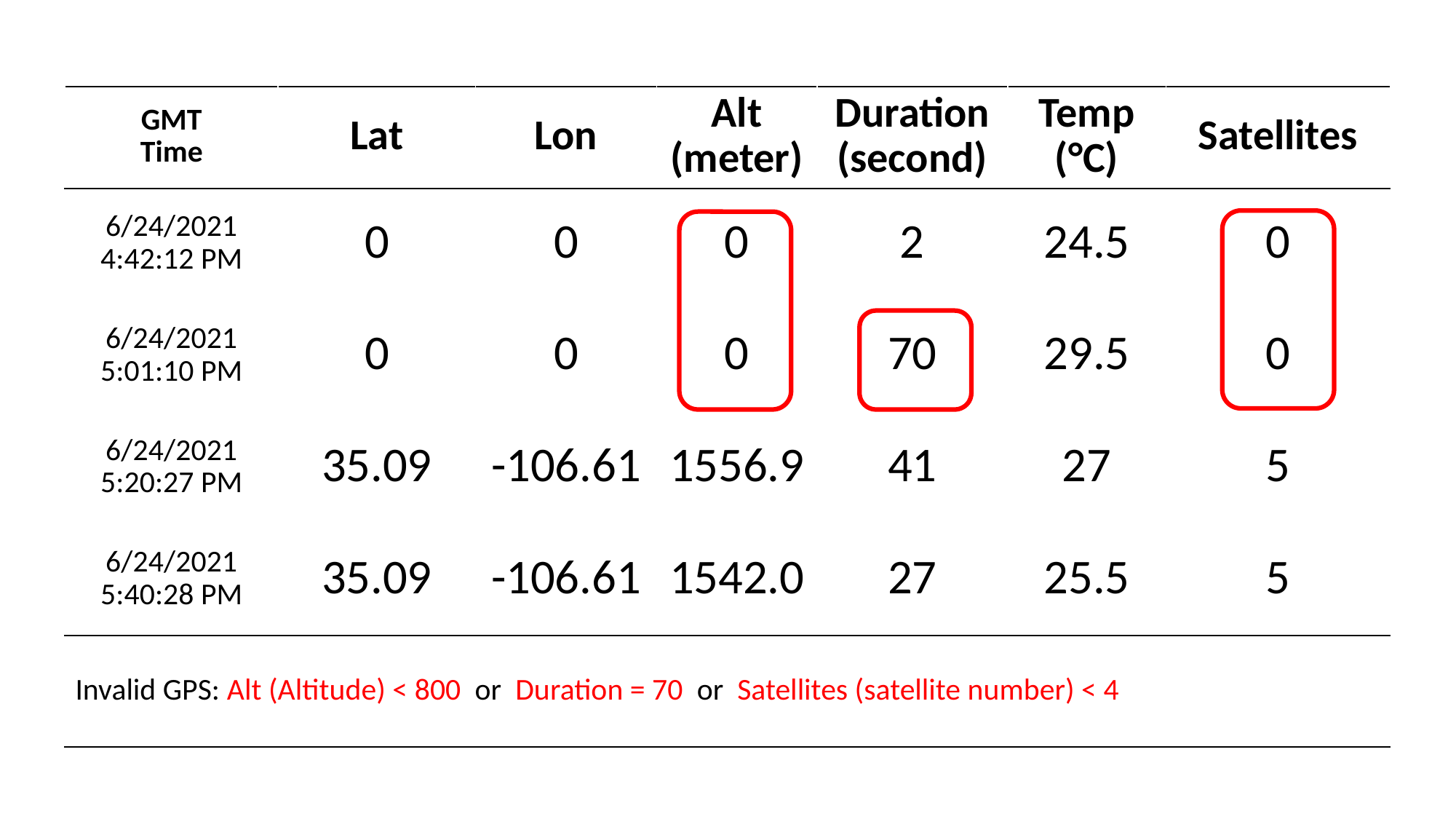

| GMT Time | Lat | Lon | Alt (meter) | Duration (second) | Temp (°C) | Satellites |
| --- | --- | --- | --- | --- | --- | --- |
| 6/24/2021 4:42:12 PM | 0 | 0 | 0 | 2 | 24.5 | 0 |
| 6/24/2021 5:01:10 PM | 0 | 0 | 0 | 70 | 29.5 | 0 |
| 6/24/2021 5:20:27 PM | 35.09 | -106.61 | 1556.9 | 41 | 27 | 5 |
| 6/24/2021 5:40:28 PM | 35.09 | -106.61 | 1542.0 | 27 | 25.5 | 5 |
| Invalid GPS: Alt (Altitude) < 800 or Duration = 70 or Satellites (satellite number) < 4 |  |  |  |  |  |  |